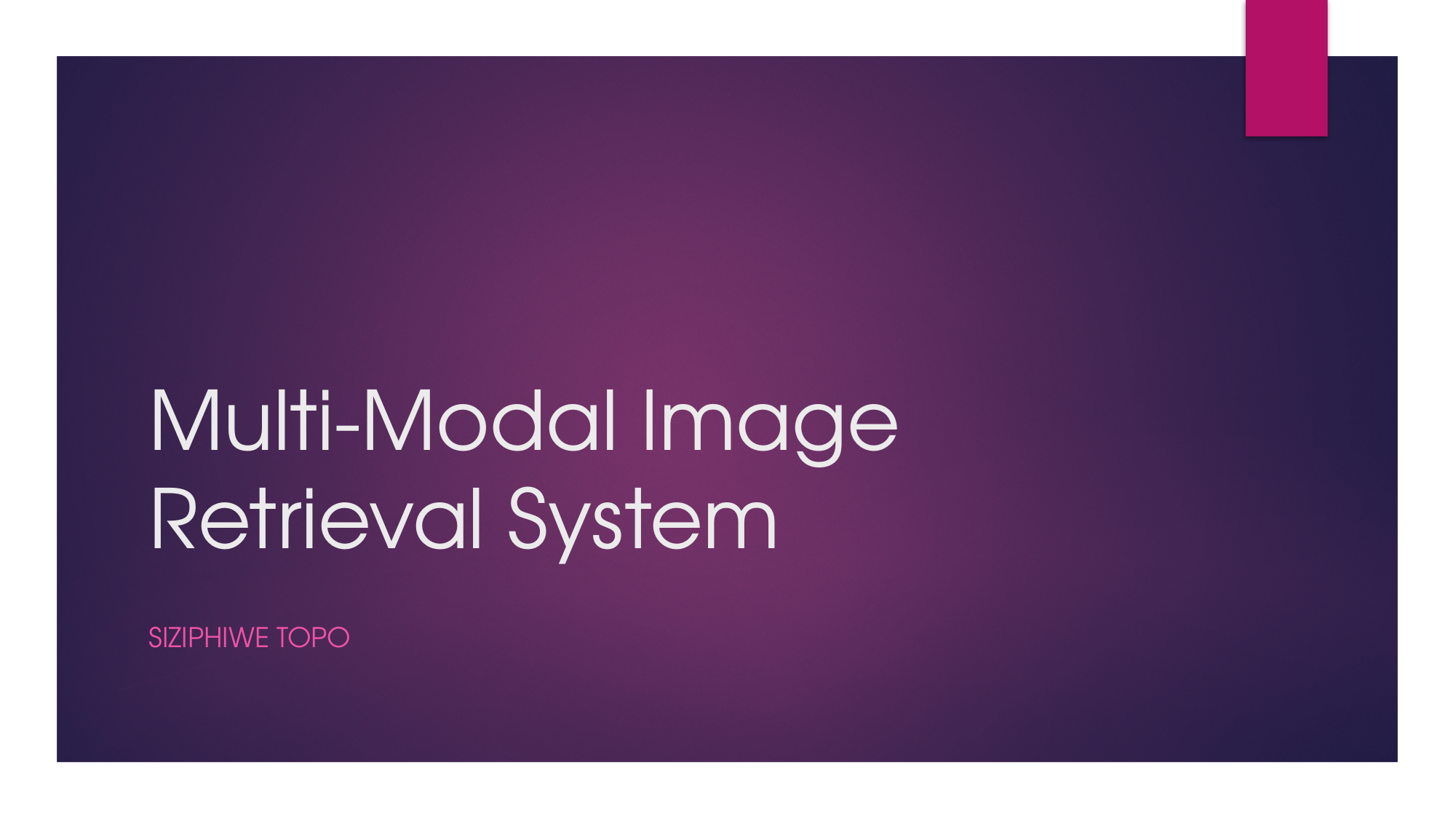

# Multi-Modal Image Retrieval System
Siziphiwe Topo